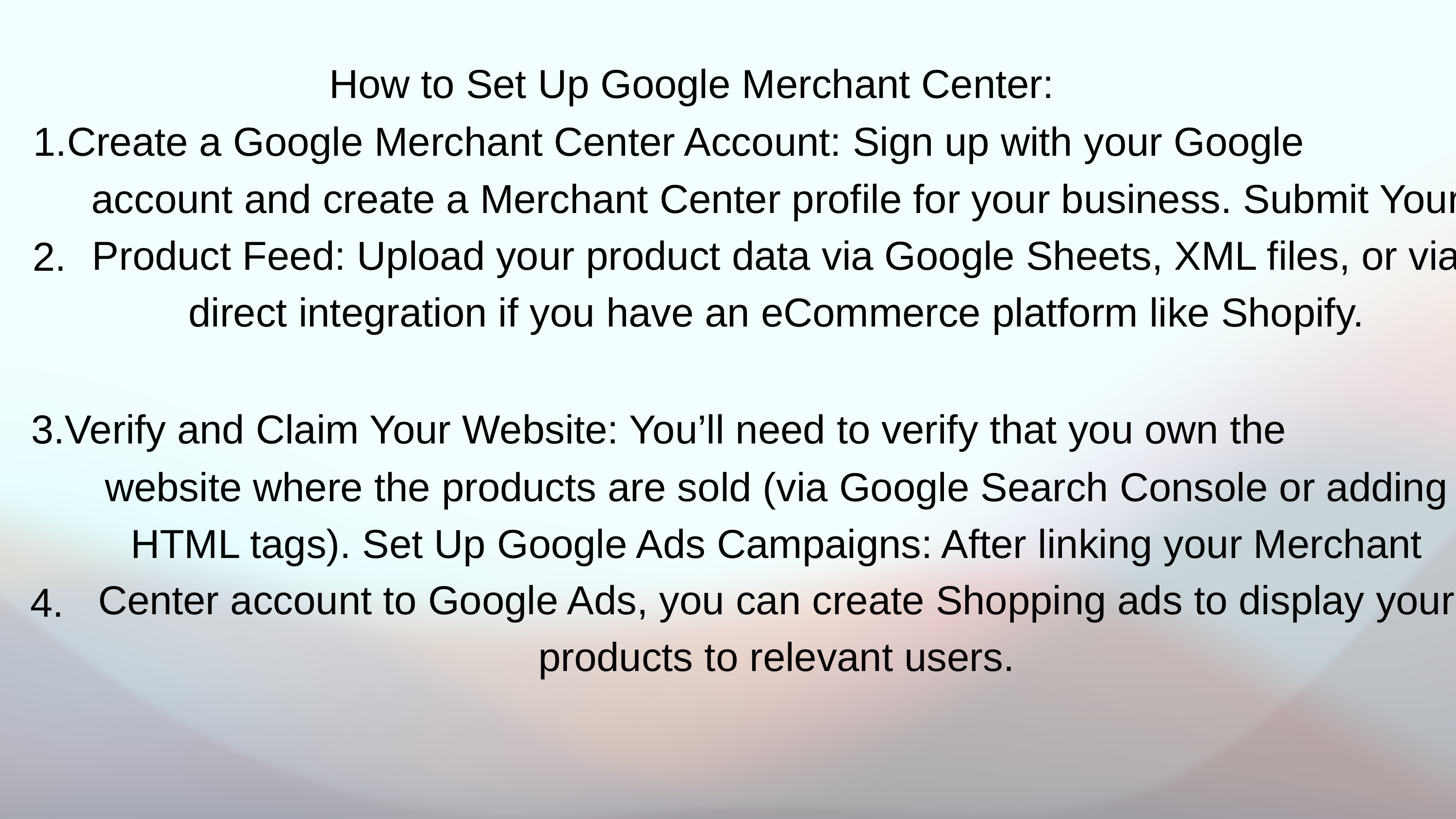

How to Set Up Google Merchant Center:
1.Create a Google Merchant Center Account: Sign up with your Google
account and create a Merchant Center profile for your business. Submit Your Product Feed: Upload your product data via Google Sheets, XML files, or via direct integration if you have an eCommerce platform like Shopify.
2.
3.Verify and Claim Your Website: You’ll need to verify that you own the
website where the products are sold (via Google Search Console or adding HTML tags). Set Up Google Ads Campaigns: After linking your Merchant Center account to Google Ads, you can create Shopping ads to display your products to relevant users.
4.